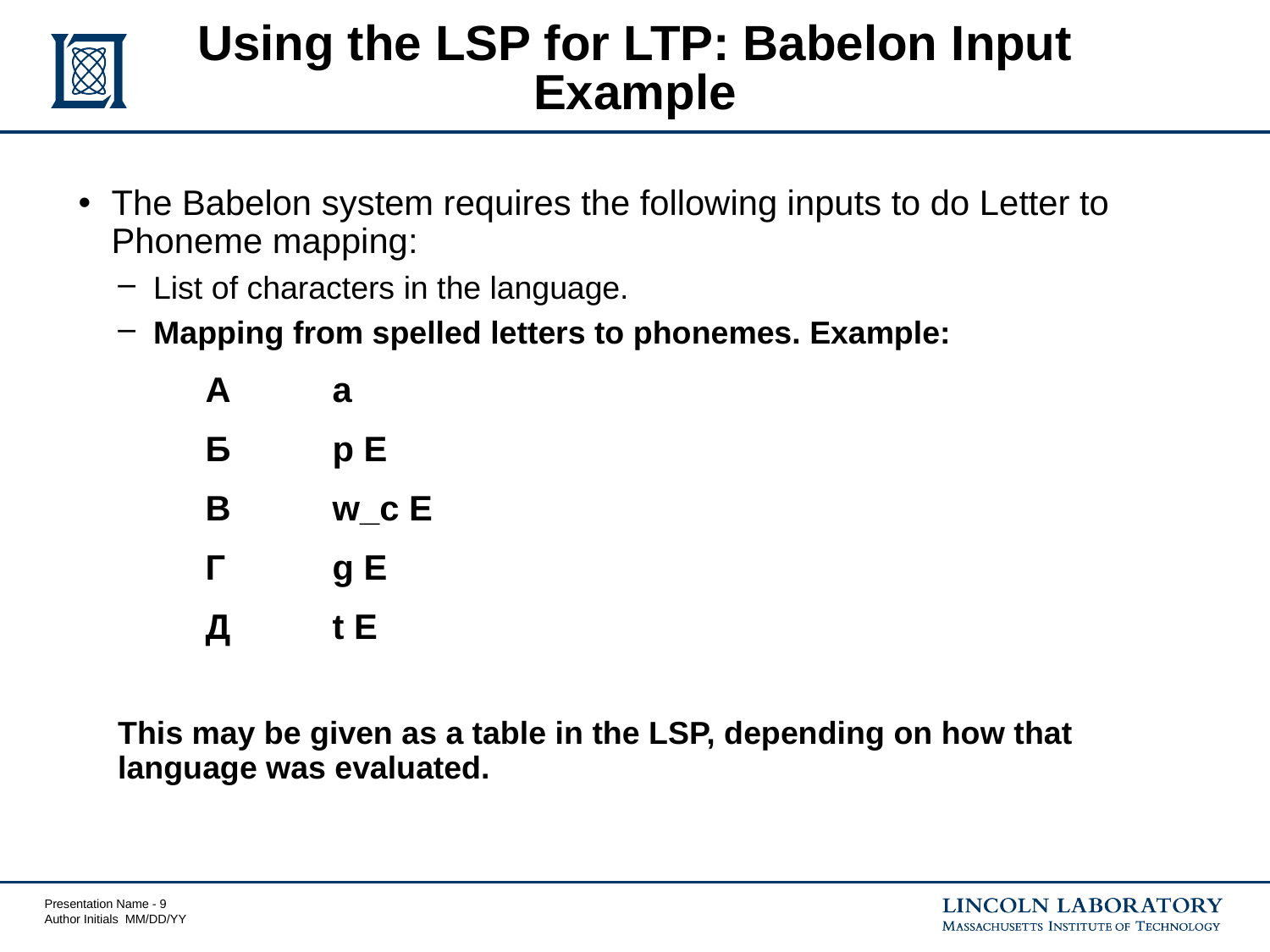

# Using the LSP for LTP: Babelon Input Example
The Babelon system requires the following inputs to do Letter to Phoneme mapping:
List of characters in the language.
Mapping from spelled letters to phonemes. Example:
	А 	a
	Б 	p E
	В 	w_c E
	Г 	g E
	Д 	t E

This may be given as a table in the LSP, depending on how that language was evaluated.